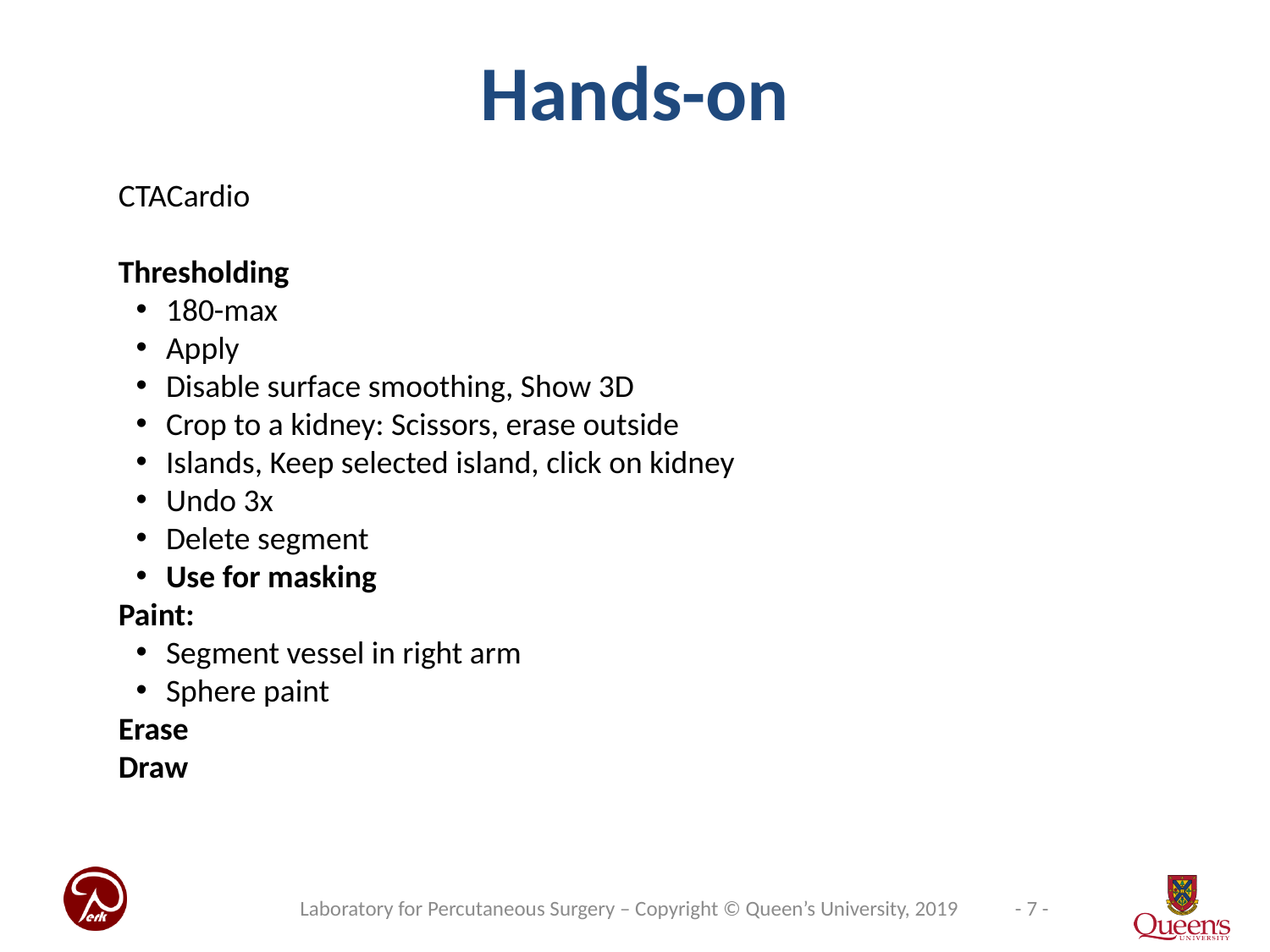

# Hands-on
CTACardio

Thresholding
180-max
Apply
Disable surface smoothing, Show 3D
Crop to a kidney: Scissors, erase outside
Islands, Keep selected island, click on kidney
Undo 3x
Delete segment
Use for masking
Paint:
Segment vessel in right arm
Sphere paint
Erase
Draw
Laboratory for Percutaneous Surgery – Copyright © Queen’s University, 2019
- 7 -